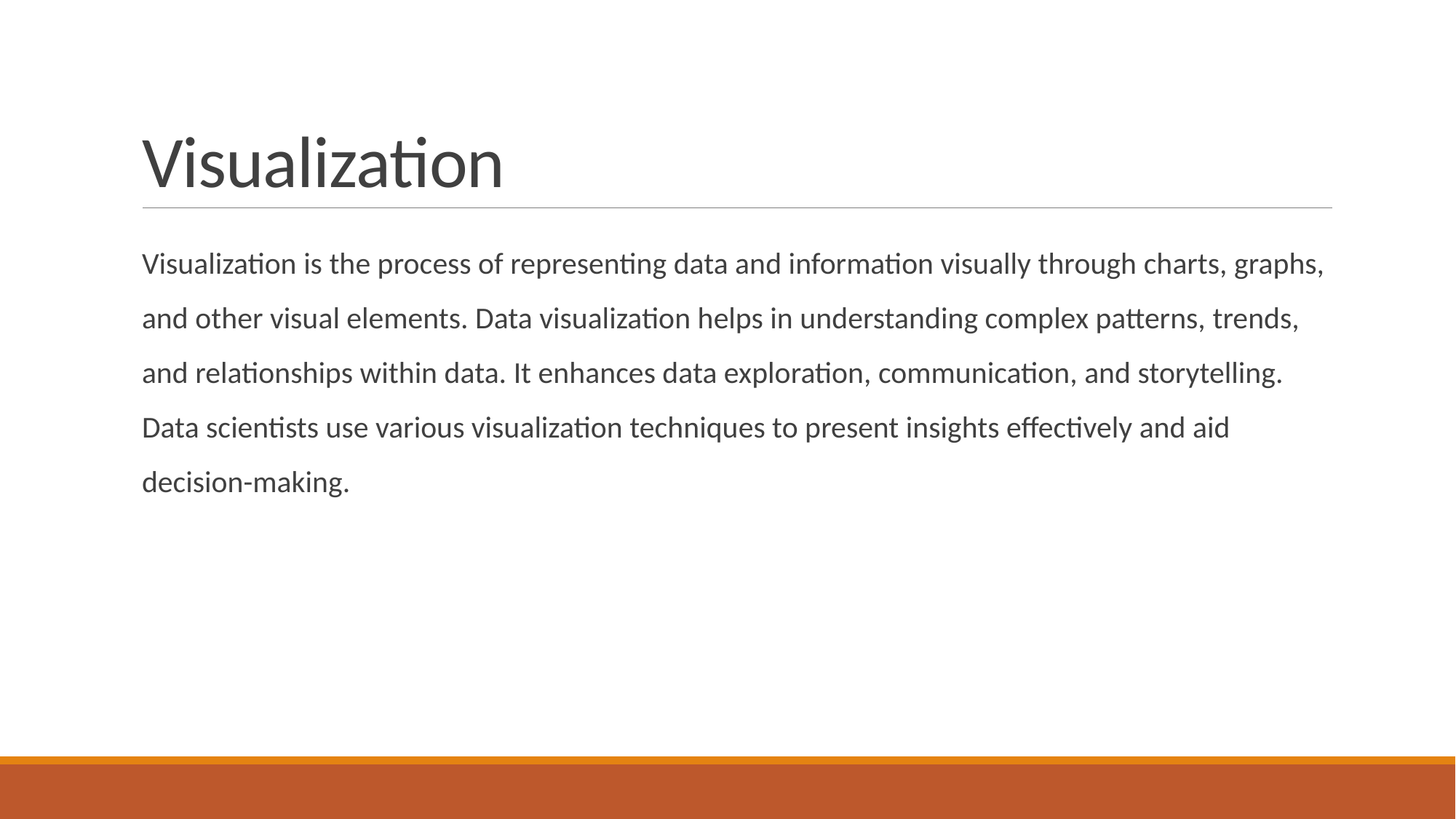

# Visualization
Visualization is the process of representing data and information visually through charts, graphs, and other visual elements. Data visualization helps in understanding complex patterns, trends, and relationships within data. It enhances data exploration, communication, and storytelling. Data scientists use various visualization techniques to present insights effectively and aid decision-making.